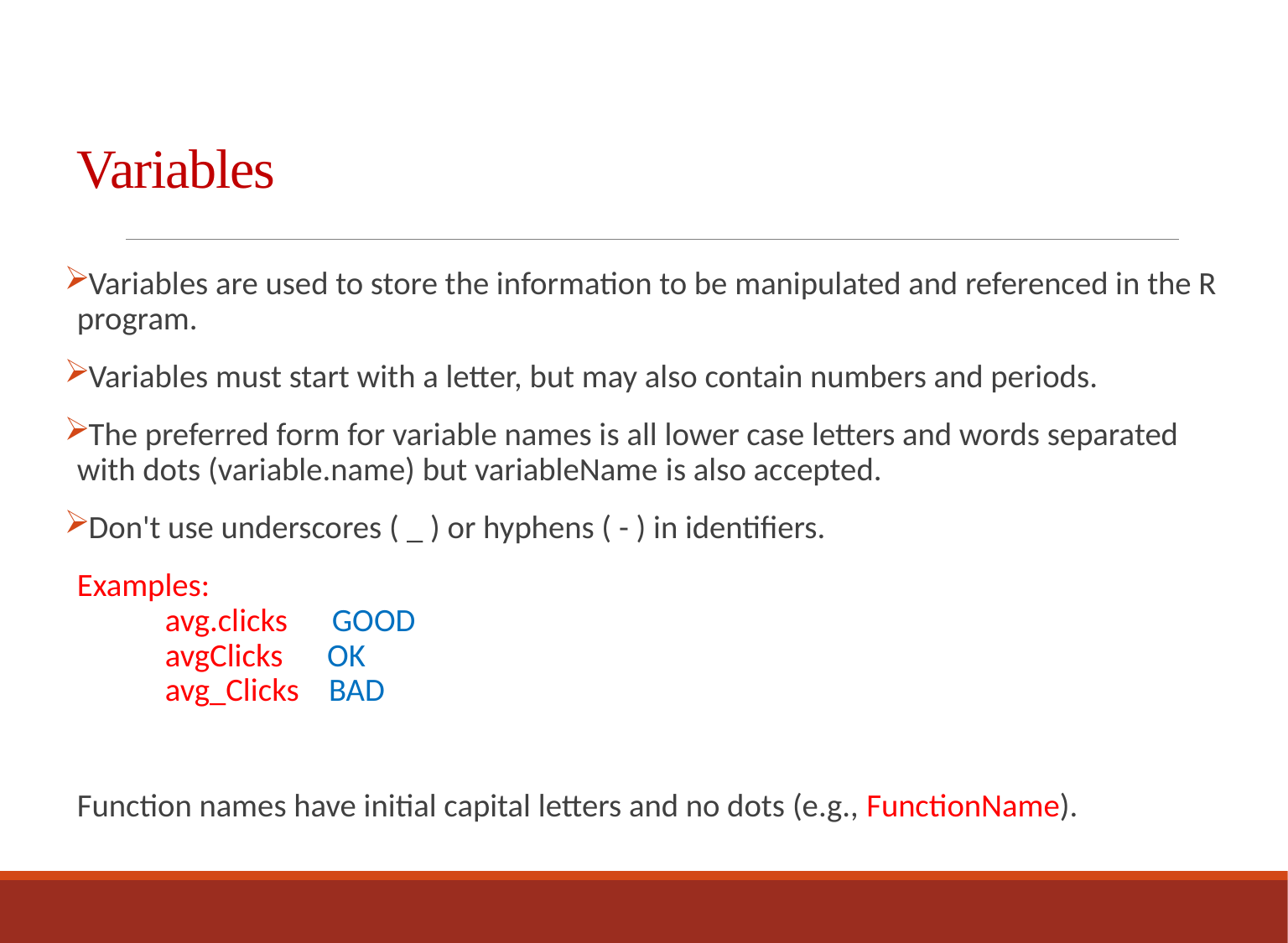

# Variables
Variables are used to store the information to be manipulated and referenced in the R program.
Variables must start with a letter, but may also contain numbers and periods.
The preferred form for variable names is all lower case letters and words separated with dots (variable.name) but variableName is also accepted.
Don't use underscores ( _ ) or hyphens ( - ) in identifiers.
Examples:
            avg.clicks      GOOD
            avgClicks      OK
            avg_Clicks    BAD

Function names have initial capital letters and no dots (e.g., FunctionName).